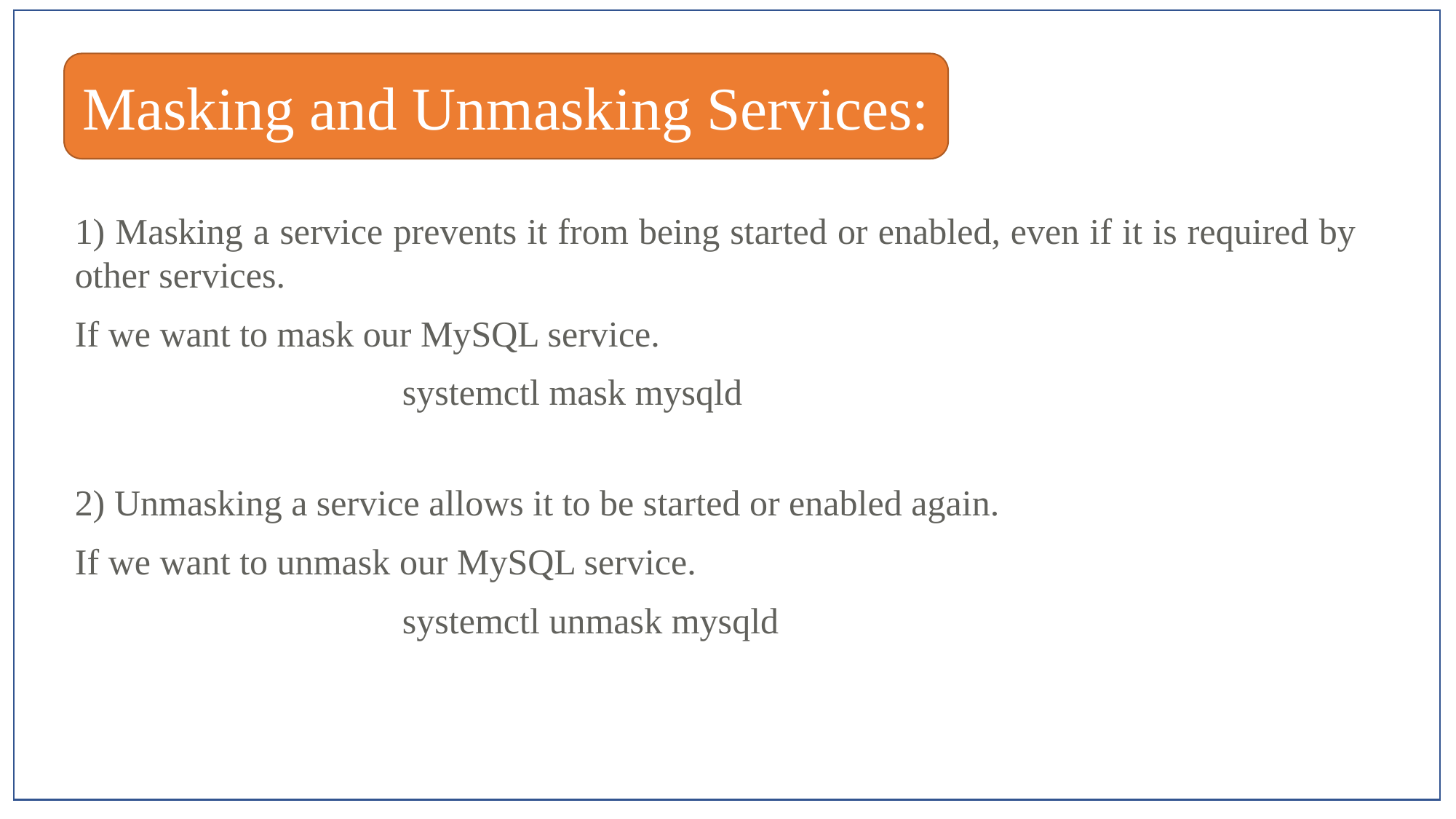

Masking and Unmasking Services:
1) Masking a service prevents it from being started or enabled, even if it is required by other services.
If we want to mask our MySQL service.
             		systemctl mask mysqld

2) Unmasking a service allows it to be started or enabled again.
If we want to unmask our MySQL service.
              		systemctl unmask mysqld